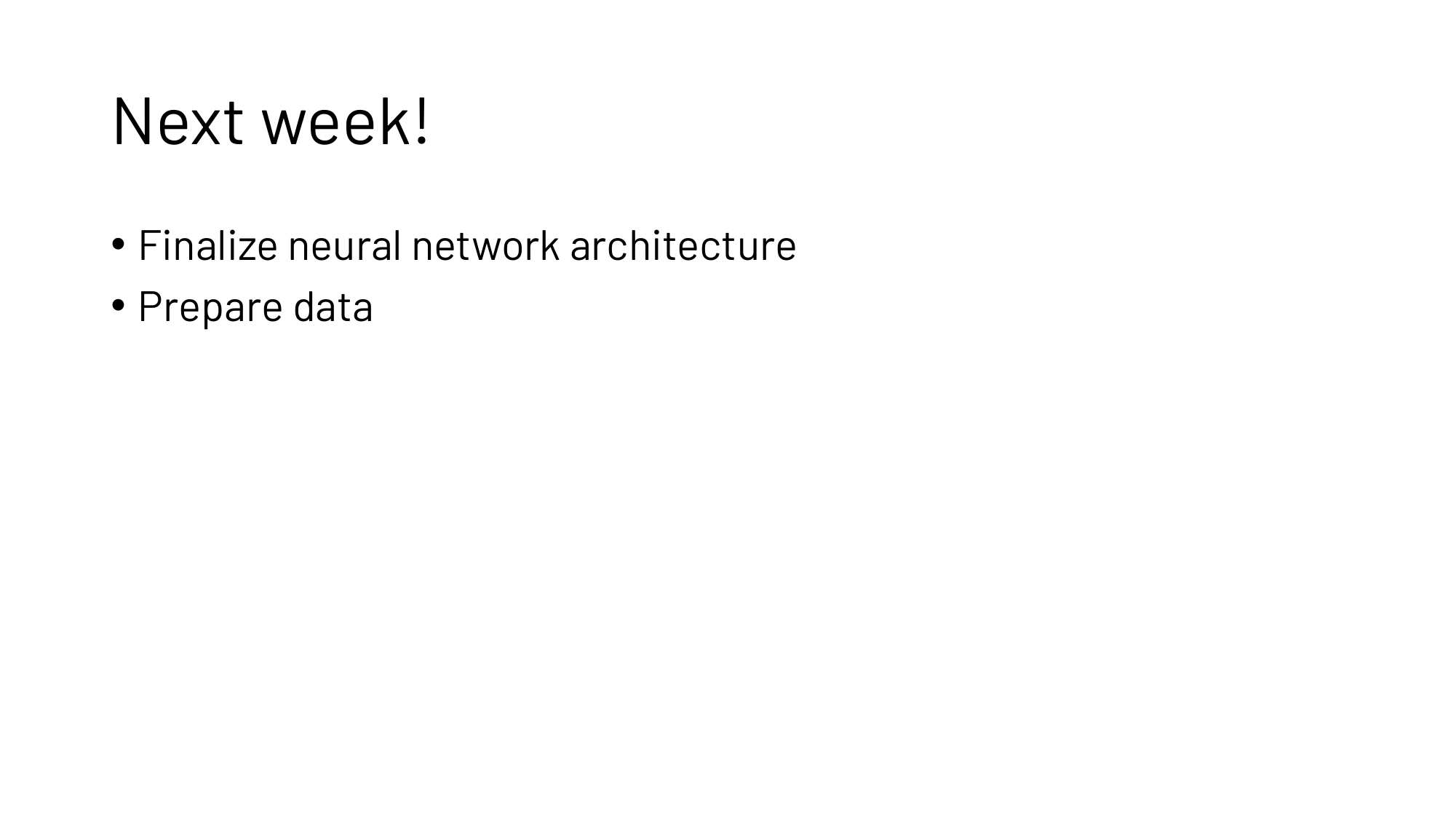

# Next week!
Finalize neural network architecture
Prepare data